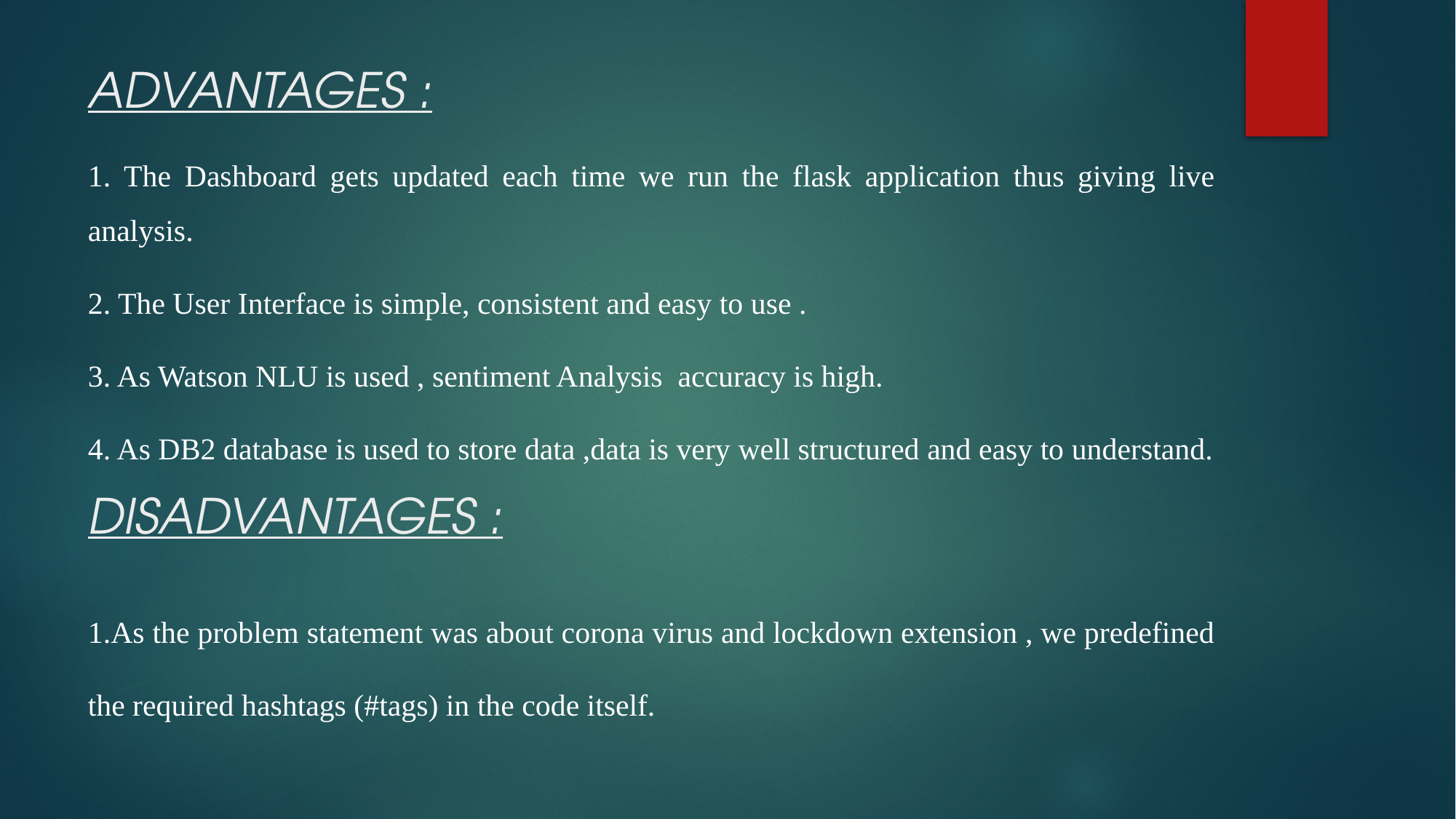

# ADVANTAGES :
1. The Dashboard gets updated each time we run the flask application thus giving live analysis.
2. The User Interface is simple, consistent and easy to use .
3. As Watson NLU is used , sentiment Analysis  accuracy is high.
4. As DB2 database is used to store data ,data is very well structured and easy to understand.
DISADVANTAGES :
1.As the problem statement was about corona virus and lockdown extension , we predefined the required hashtags (#tags) in the code itself.